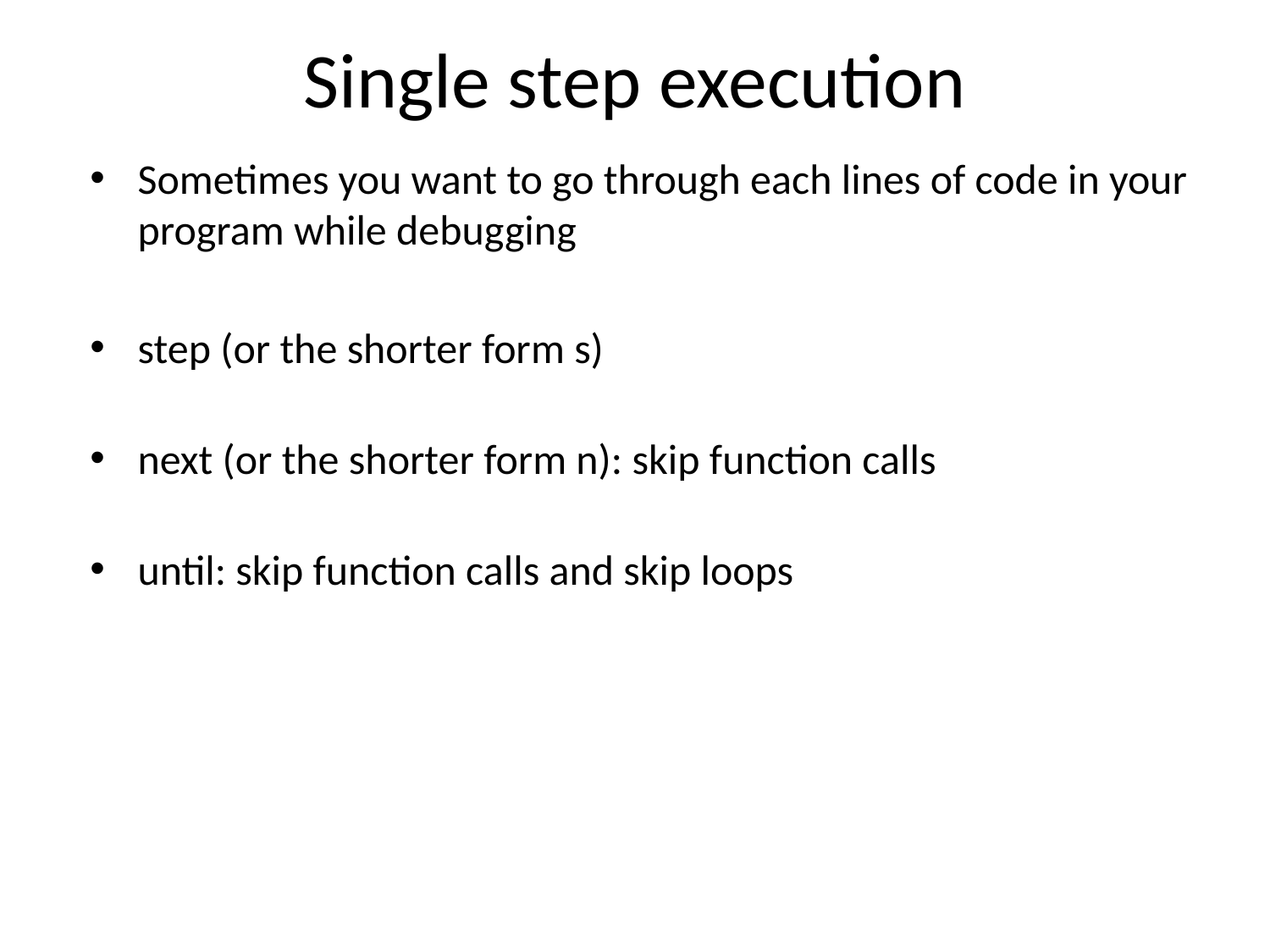

# Single step execution

Sometimes you want to go through each lines of code in your program while debugging

step (or the shorter form s)

next (or the shorter form n): skip function calls

until: skip function calls and skip loops